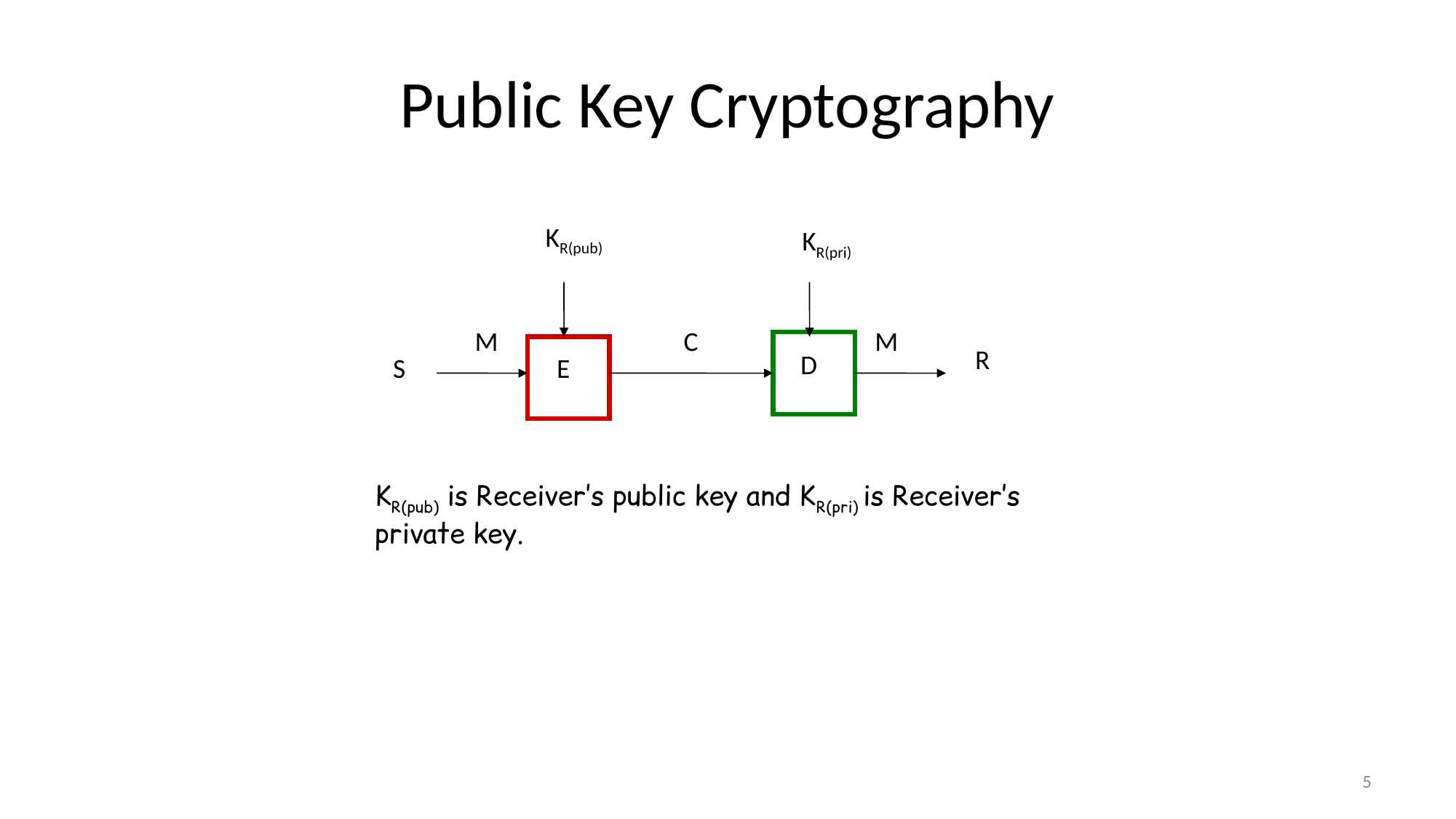

# Public Key Cryptography
KR(pub)
KR(pri)

M
C
M

R
D
S
E

KR(pub) is Receiver’s public key and KR(pri) is Receiver’s private key.

5